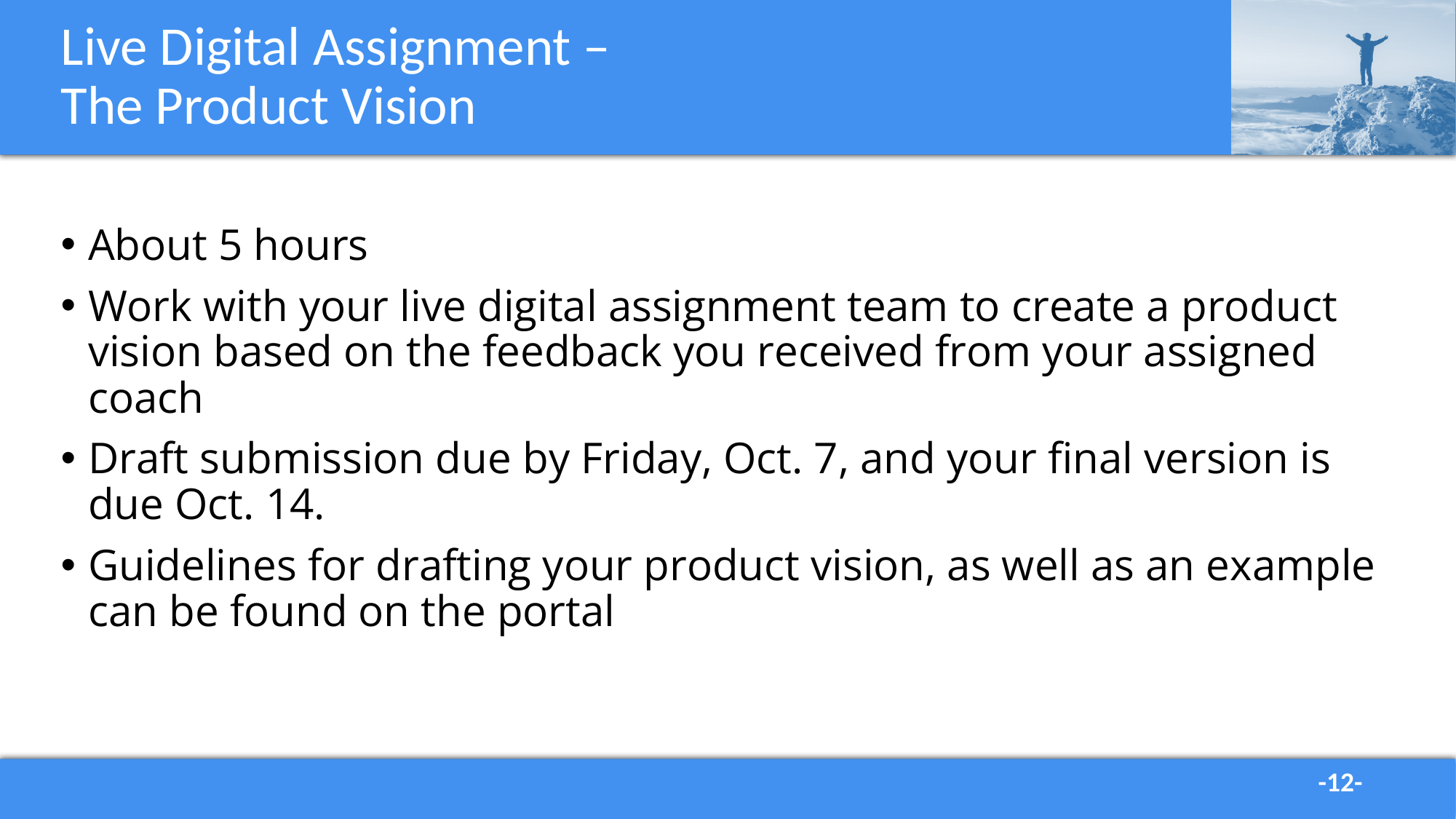

# Live Digital Assignment – The Product Vision
About 5 hours
Work with your live digital assignment team to create a product vision based on the feedback you received from your assigned coach
Draft submission due by Friday, Oct. 7, and your final version is due Oct. 14.
Guidelines for drafting your product vision, as well as an example can be found on the portal